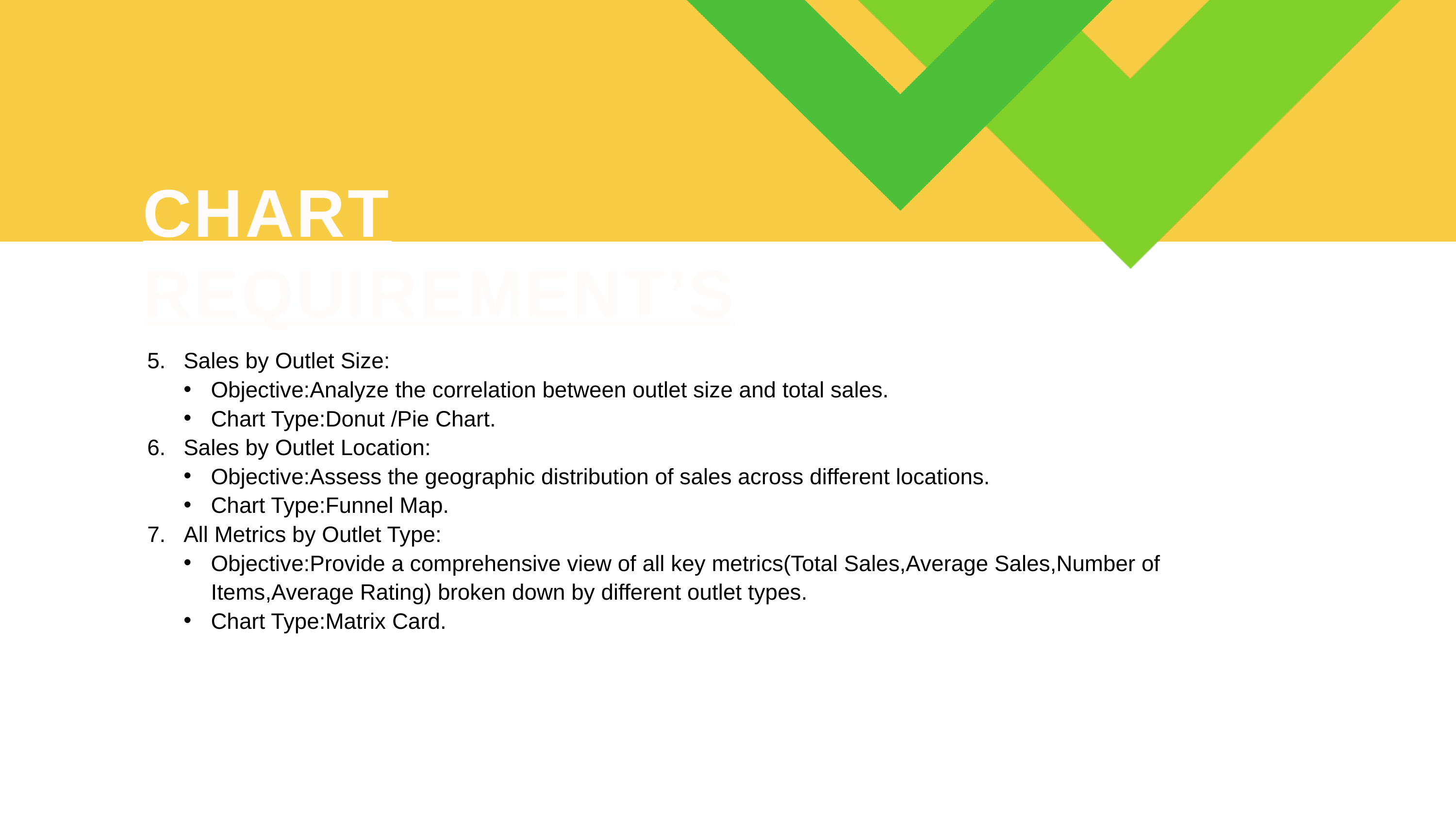

CHART REQUIREMENT’S
Total
Sales by Outlet Size:
Objective:Analyze the correlation between outlet size and total sales.
Chart Type:Donut /Pie Chart.
Sales by Outlet Location:
Objective:Assess the geographic distribution of sales across different locations.
Chart Type:Funnel Map.
All Metrics by Outlet Type:
Objective:Provide a comprehensive view of all key metrics(Total Sales,Average Sales,Number of Items,Average Rating) broken down by different outlet types.
Chart Type:Matrix Card.